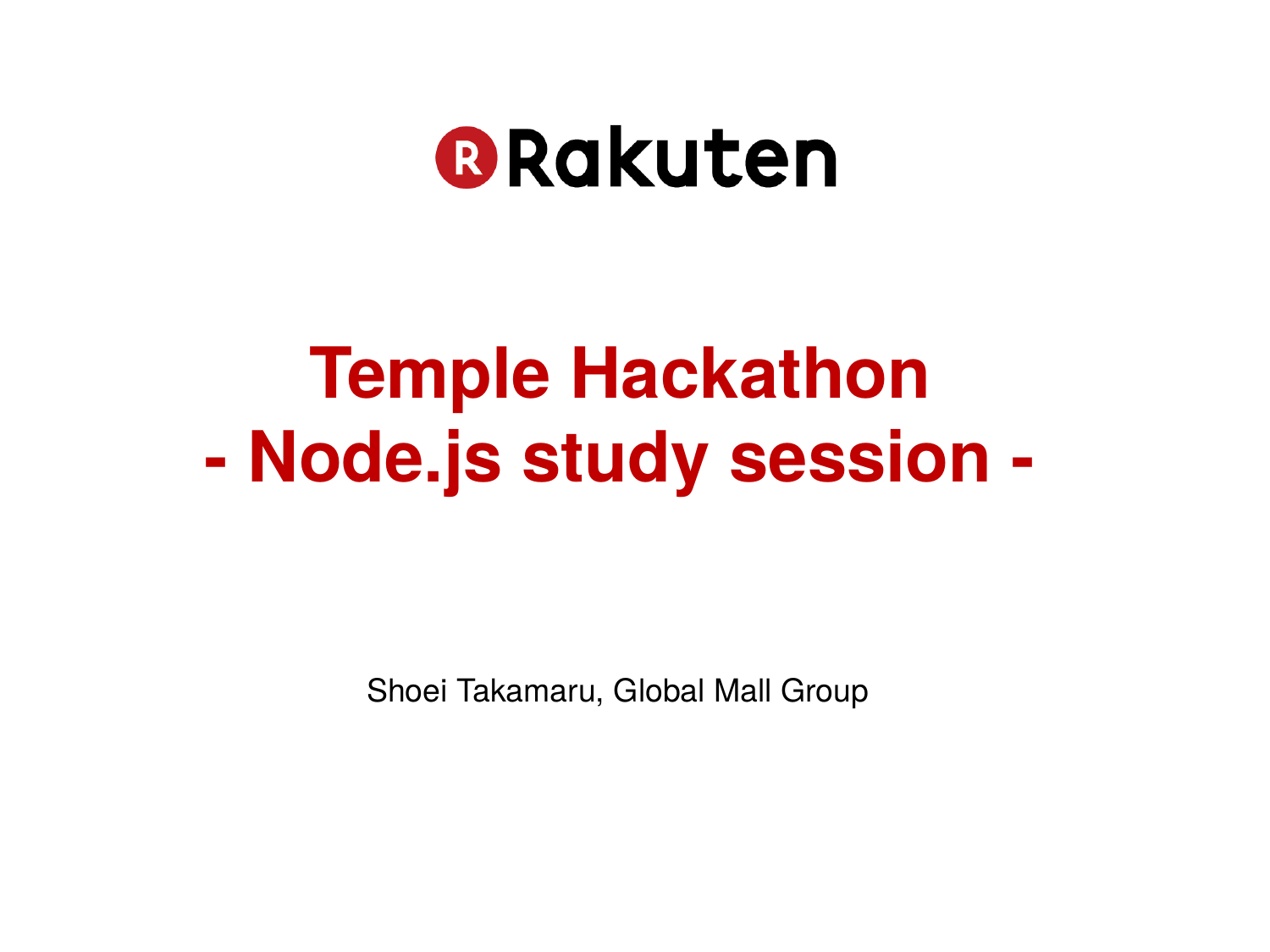

# Temple Hackathon - Node.js study session -
Shoei Takamaru, Global Mall Group